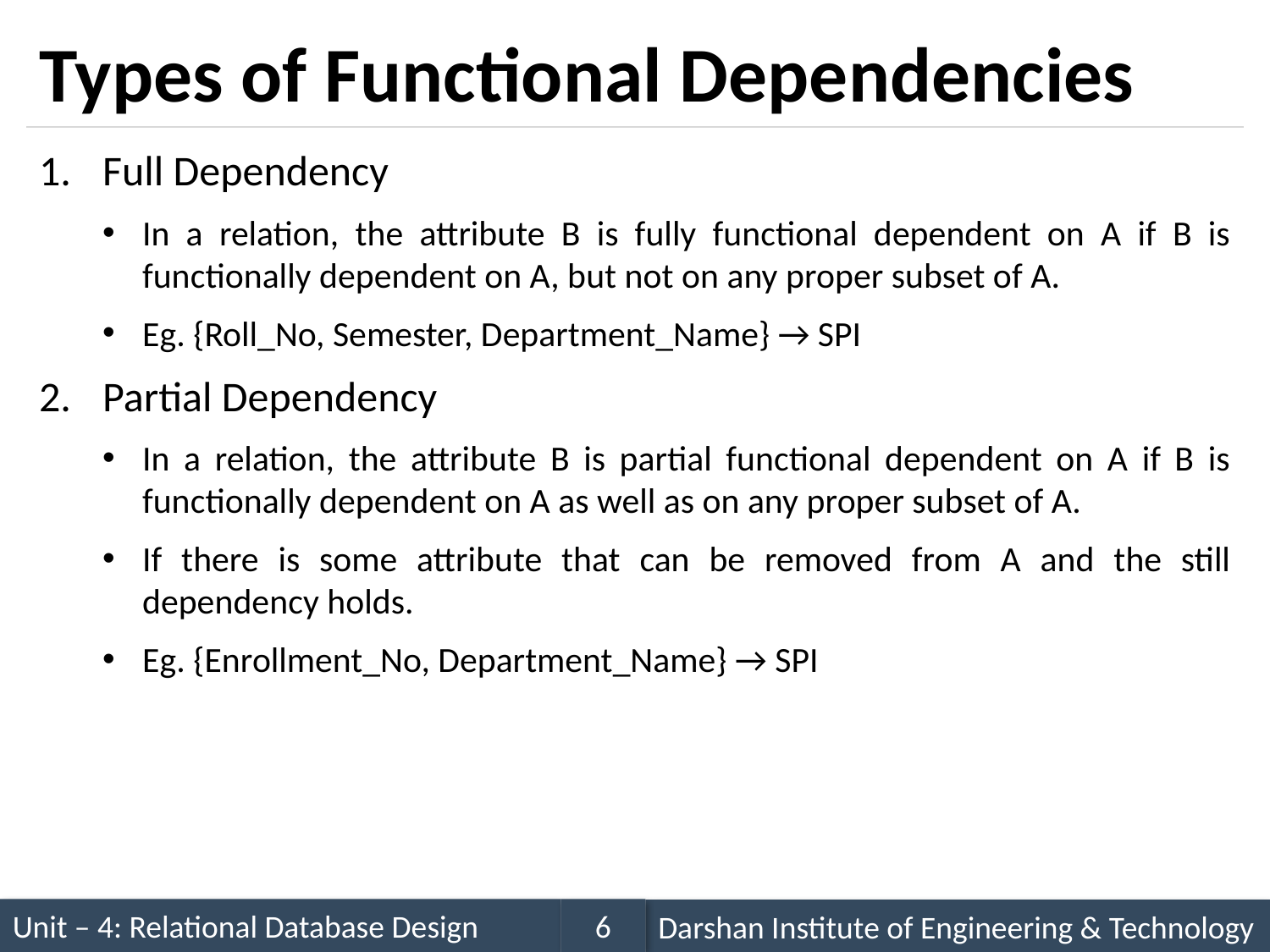

# Types of Functional Dependencies
Full Dependency
In a relation, the attribute B is fully functional dependent on A if B is functionally dependent on A, but not on any proper subset of A.
Eg. {Roll_No, Semester, Department_Name} → SPI
Partial Dependency
In a relation, the attribute B is partial functional dependent on A if B is functionally dependent on A as well as on any proper subset of A.
If there is some attribute that can be removed from A and the still dependency holds.
Eg. {Enrollment_No, Department_Name} → SPI